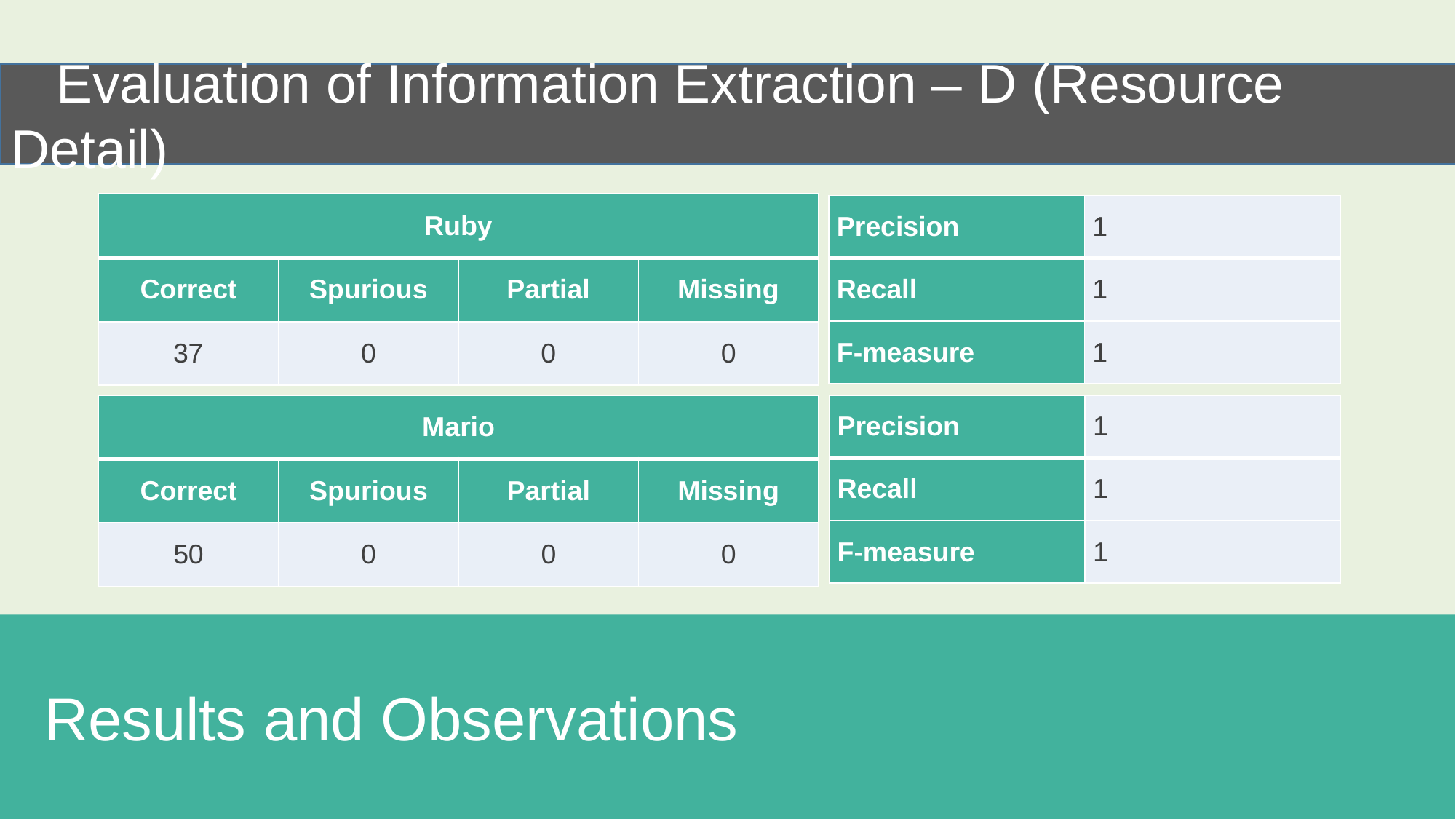

Evaluation of Information Extraction – D (Resource Detail)
| Ruby |  |  |  |
| --- | --- | --- | --- |
| Correct | Spurious | Partial | Missing |
| 37 | 0 | 0 | 0 |
| Precision | 1 |
| --- | --- |
| Recall | 1 |
| F-measure | 1 |
| Precision | 1 |
| --- | --- |
| Recall | 1 |
| F-measure | 1 |
| Mario |  |  |  |
| --- | --- | --- | --- |
| Correct | Spurious | Partial | Missing |
| 50 | 0 | 0 | 0 |
  Results and Observations